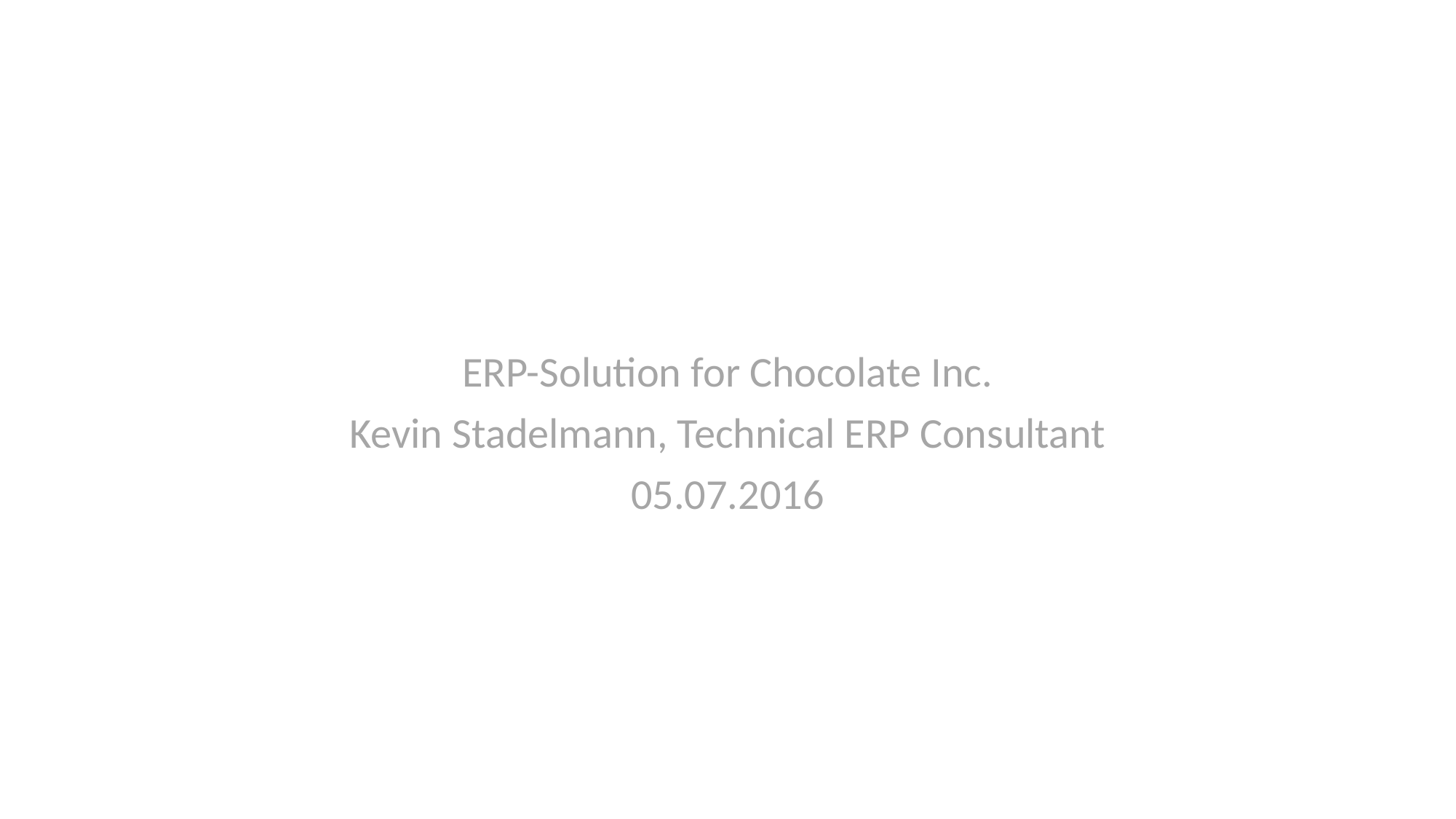

#

ERP-Solution for Chocolate Inc.
Kevin Stadelmann, Technical ERP Consultant
05.07.2016